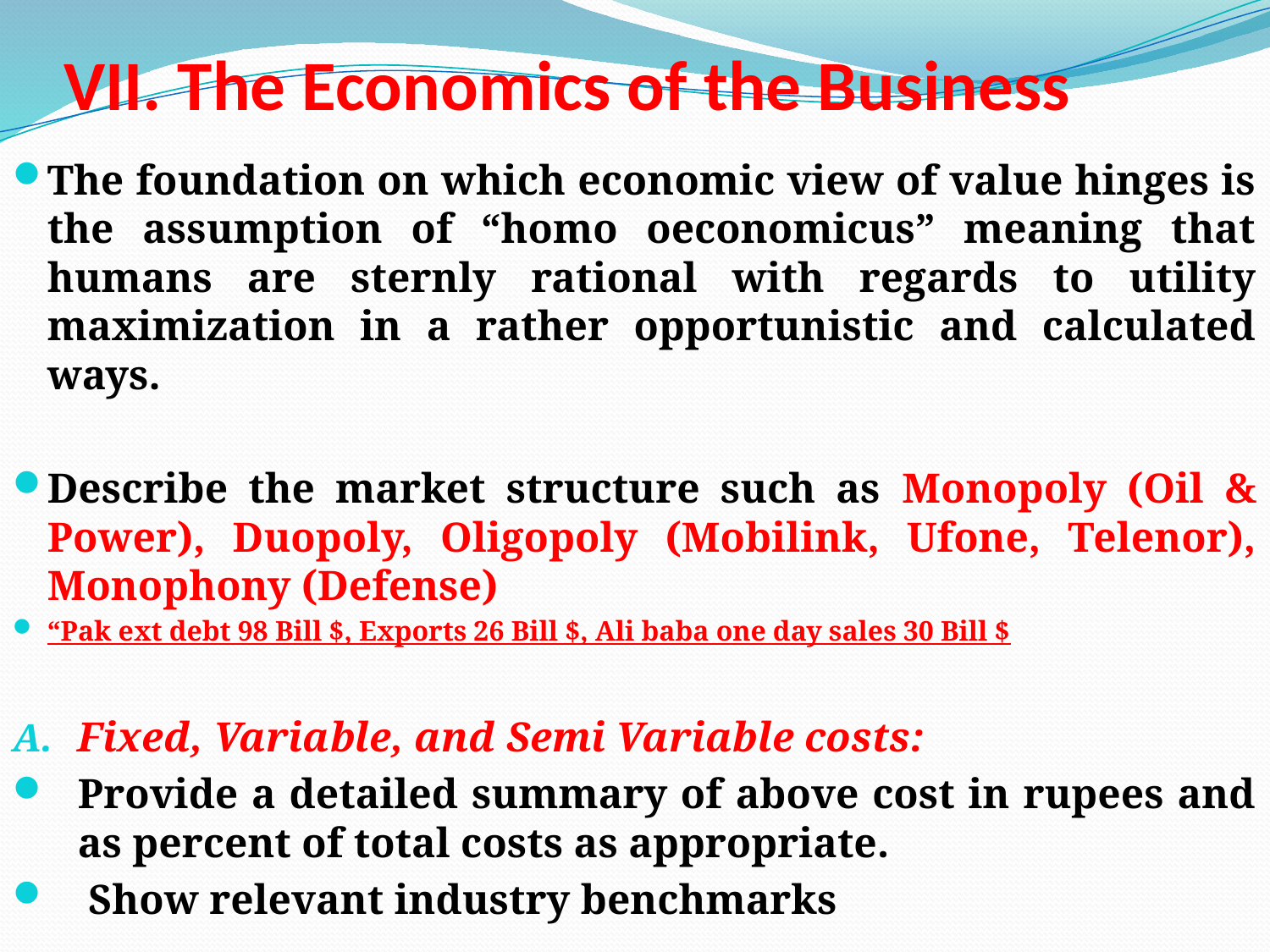

# VII. The Economics of the Business
The foundation on which economic view of value hinges is the assumption of “homo oeconomicus” meaning that humans are sternly rational with regards to utility maximization in a rather opportunistic and calculated ways.

Describe the market structure such as Monopoly (Oil & Power), Duopoly, Oligopoly (Mobilink, Ufone, Telenor), Monophony (Defense)
“Pak ext debt 98 Bill $, Exports 26 Bill $, Ali baba one day sales 30 Bill $

Fixed, Variable, and Semi Variable costs:
Provide a detailed summary of above cost in rupees and as percent of total costs as appropriate.
 Show relevant industry benchmarks